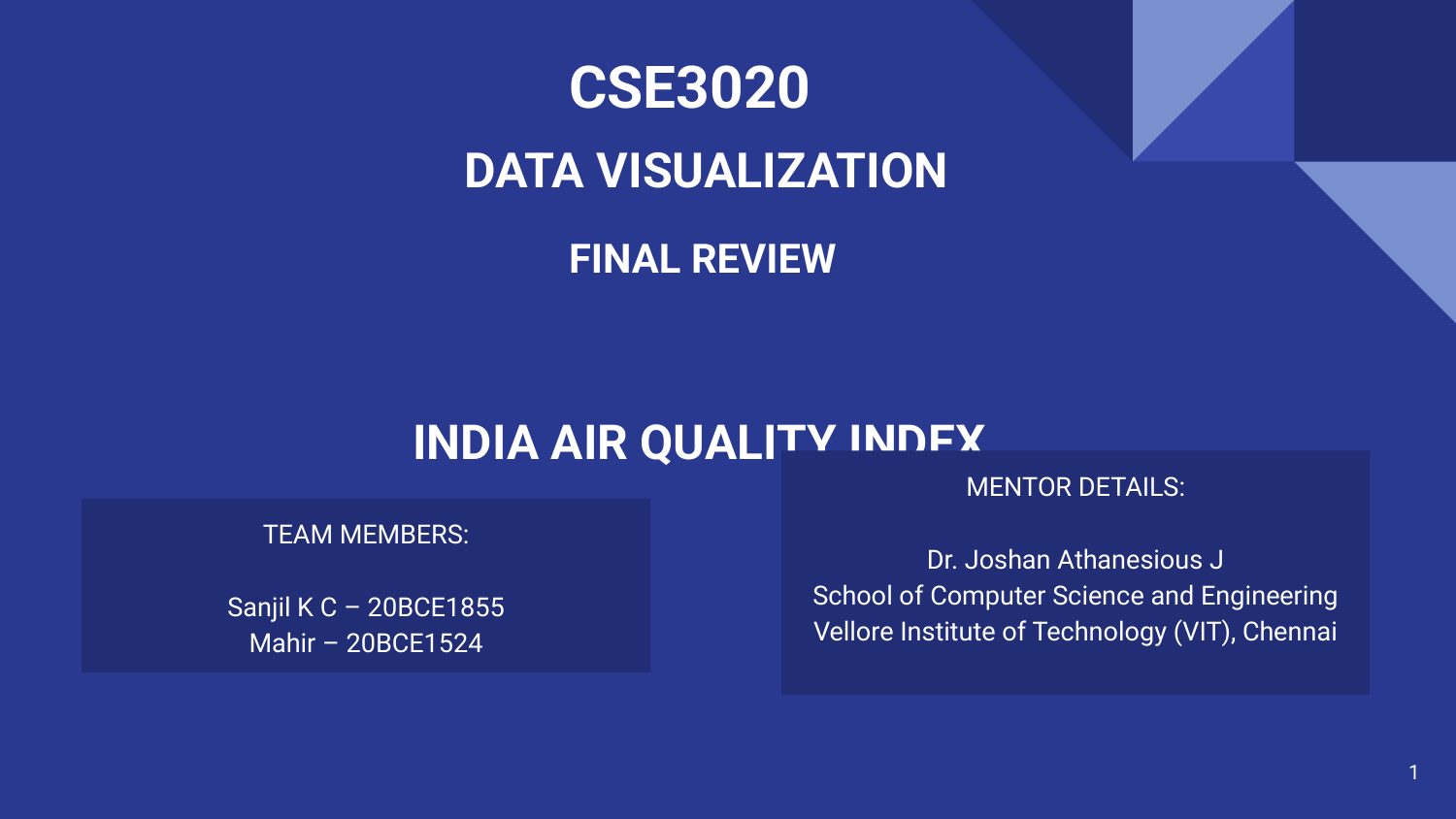

CSE3020
DATA VISUALIZATION
FINAL REVIEW
# INDIA AIR QUALITY INDEX

MENTOR DETAILS:

Dr. Joshan Athanesious J
School of Computer Science and Engineering
Vellore Institute of Technology (VIT), Chennai

TEAM MEMBERS:

Sanjil K C – 20BCE1855
Mahir – 20BCE1524
1